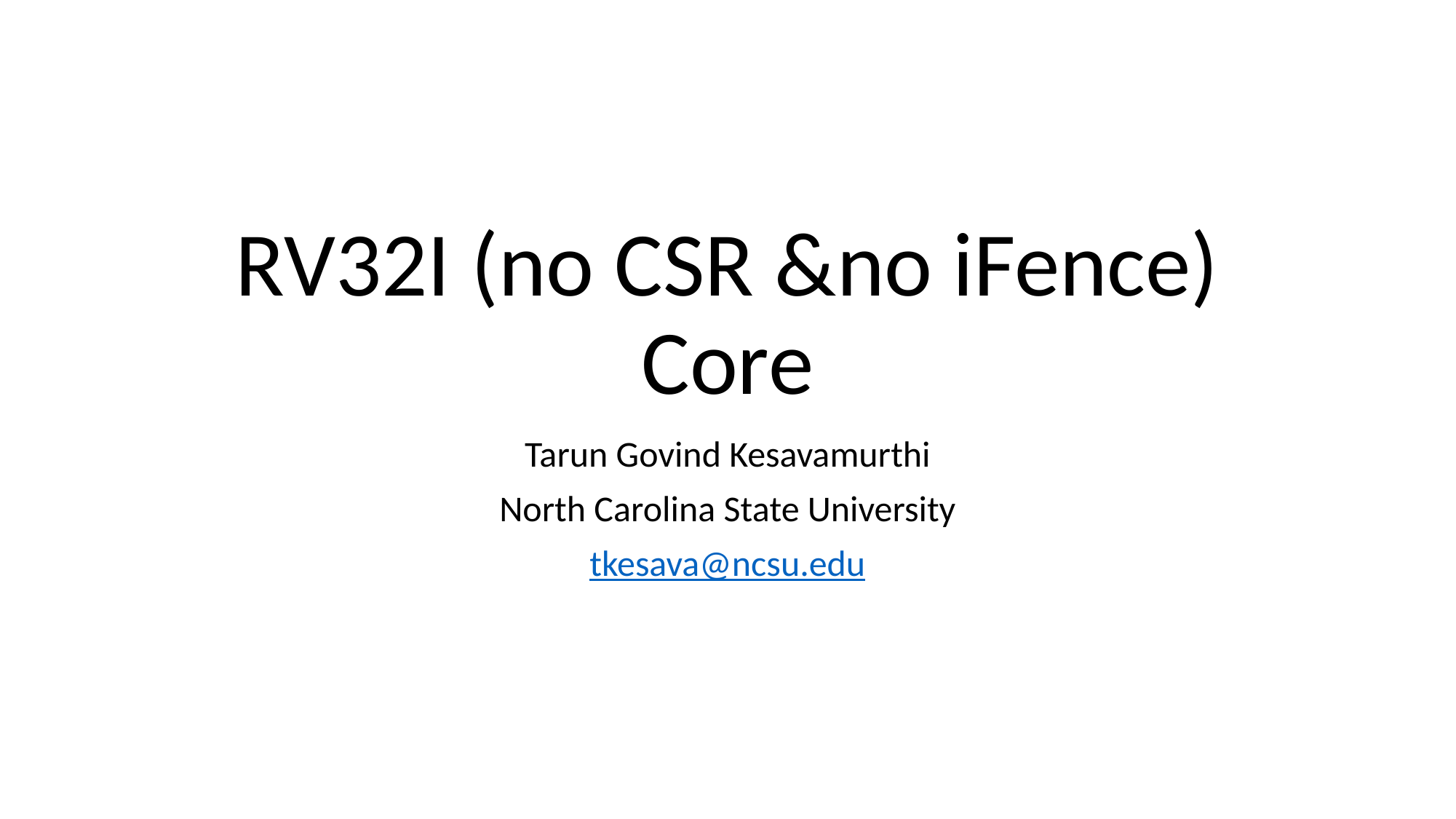

# RV32I (no CSR &no iFence) Core
Tarun Govind Kesavamurthi
North Carolina State University
tkesava@ncsu.edu